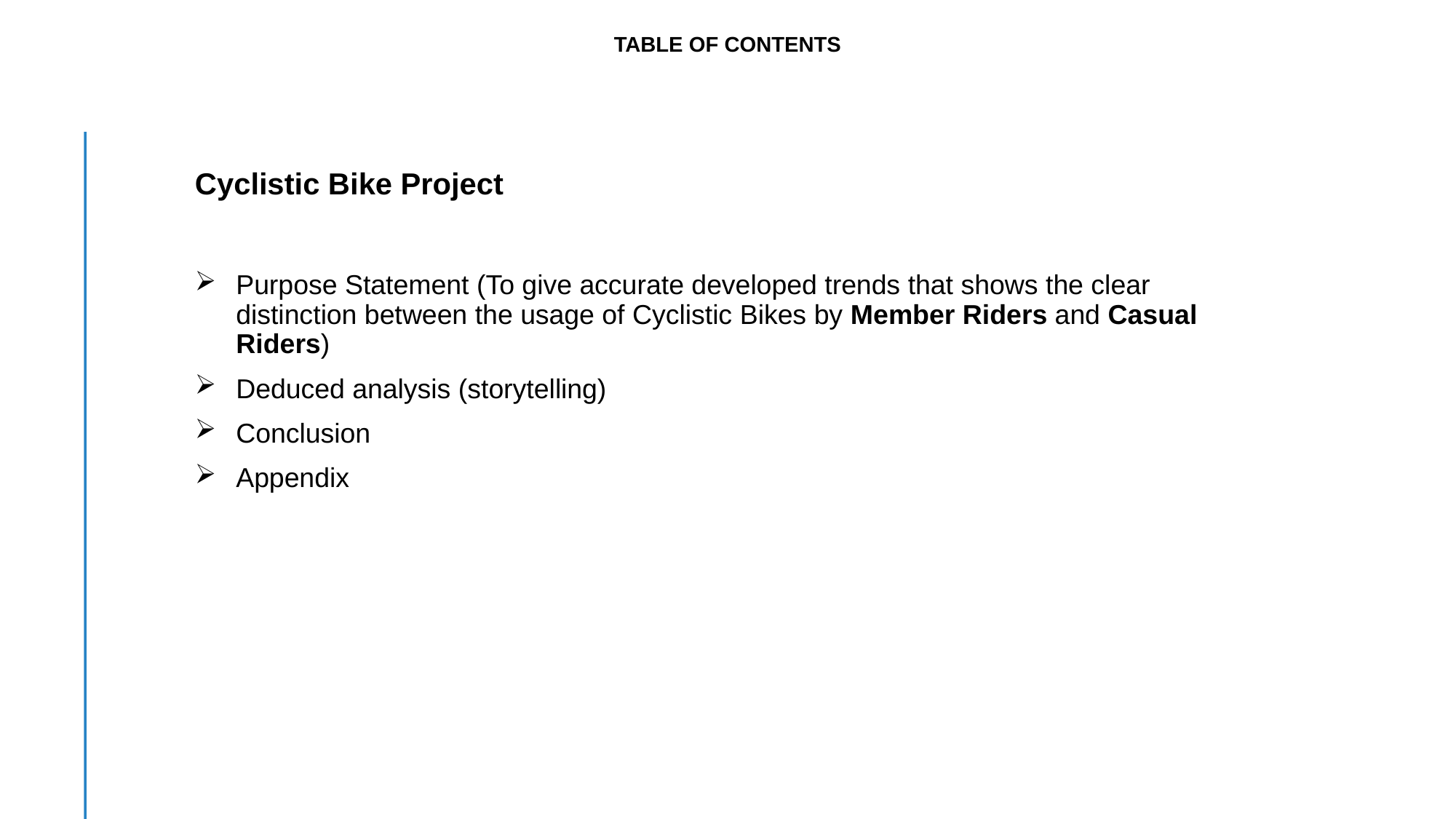

# Table of contents

Cyclistic Bike Project

Purpose Statement (To give accurate developed trends that shows the clear distinction between the usage of Cyclistic Bikes by Member Riders and Casual Riders)
Deduced analysis (storytelling)
Conclusion
Appendix